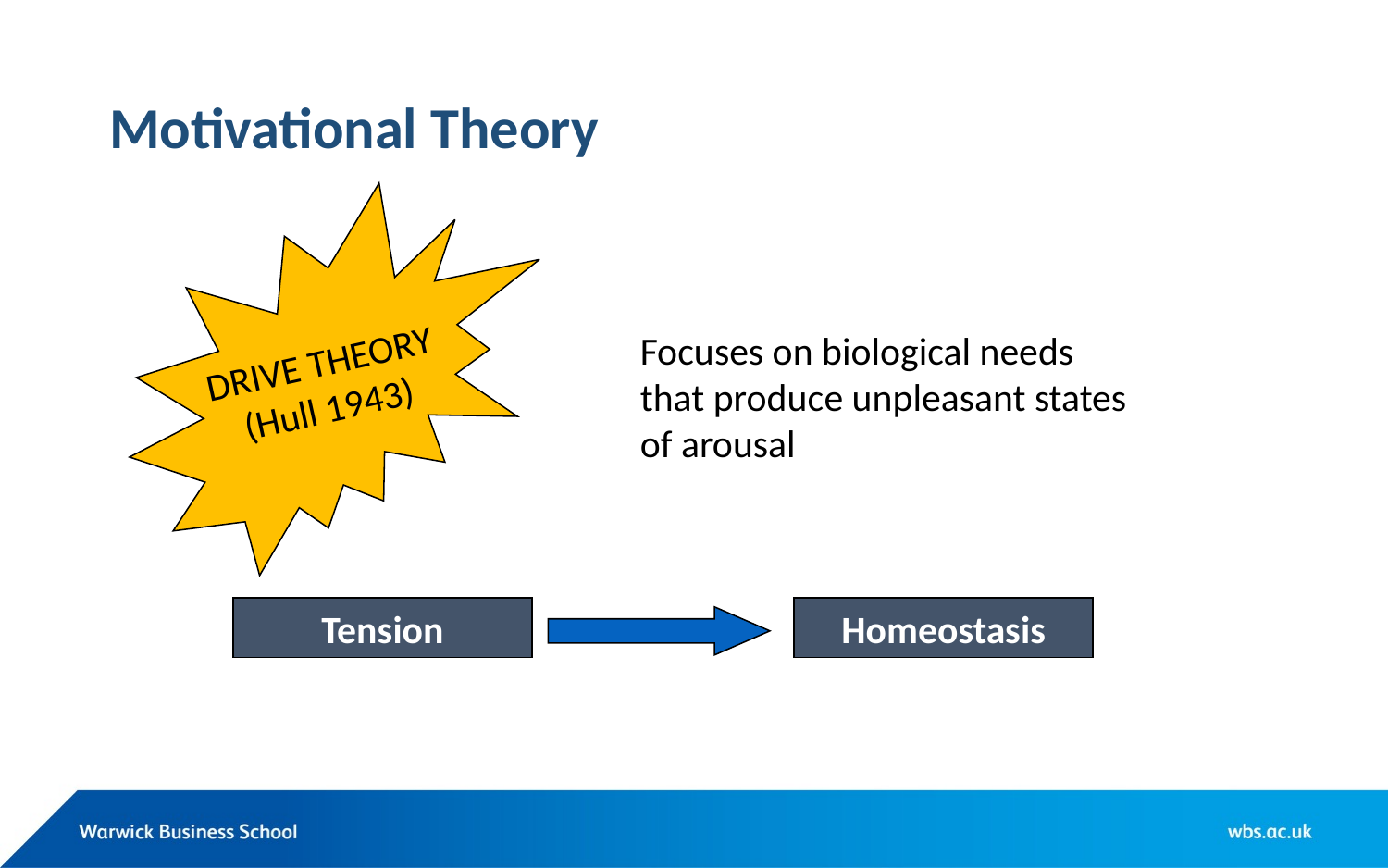

# Motivational Theory
DRIVE THEORY
(Hull 1943)
Focuses on biological needs that produce unpleasant states of arousal
Tension
Homeostasis